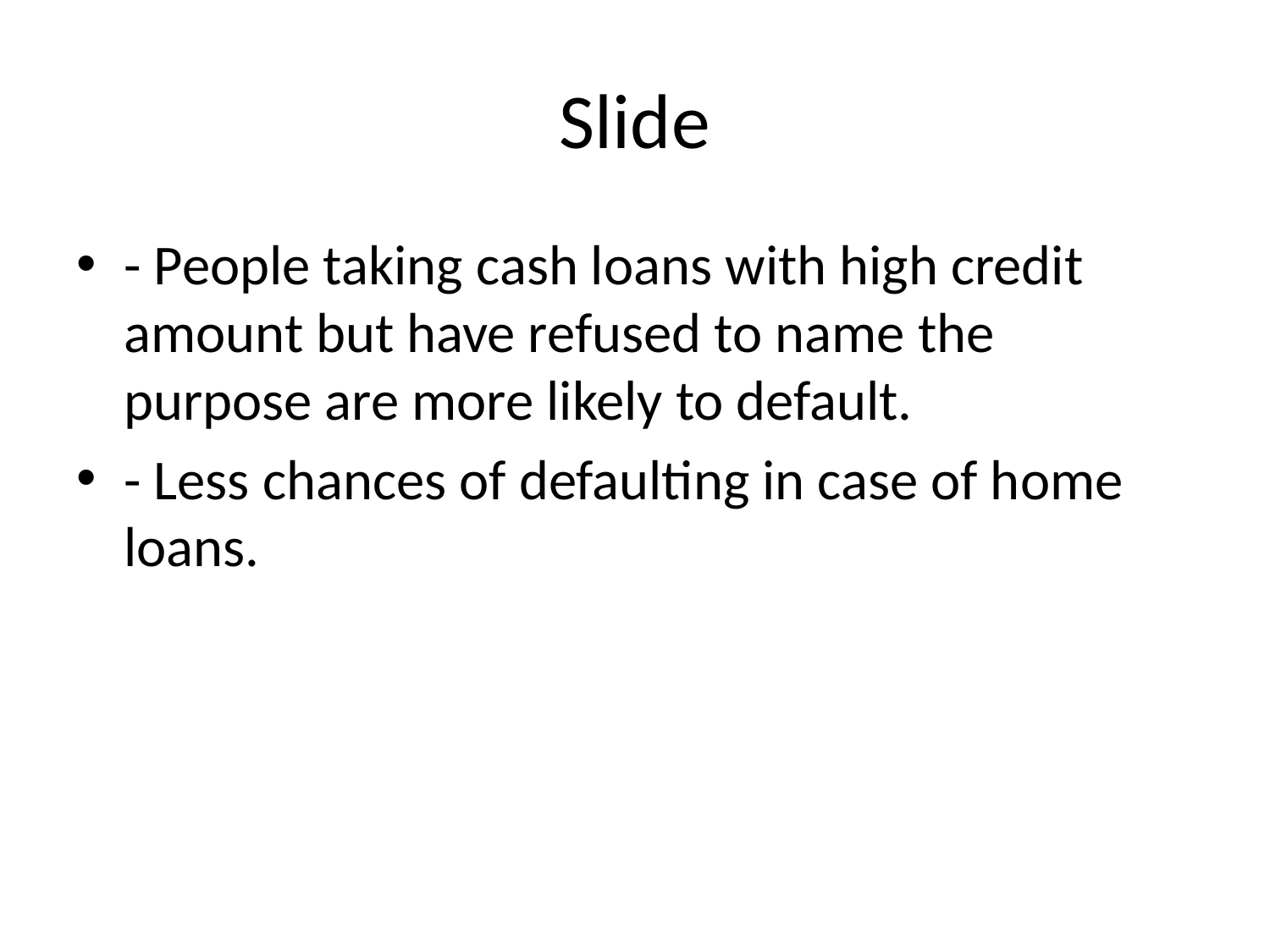

# Slide
- People taking cash loans with high credit amount but have refused to name the purpose are more likely to default.
- Less chances of defaulting in case of home loans.